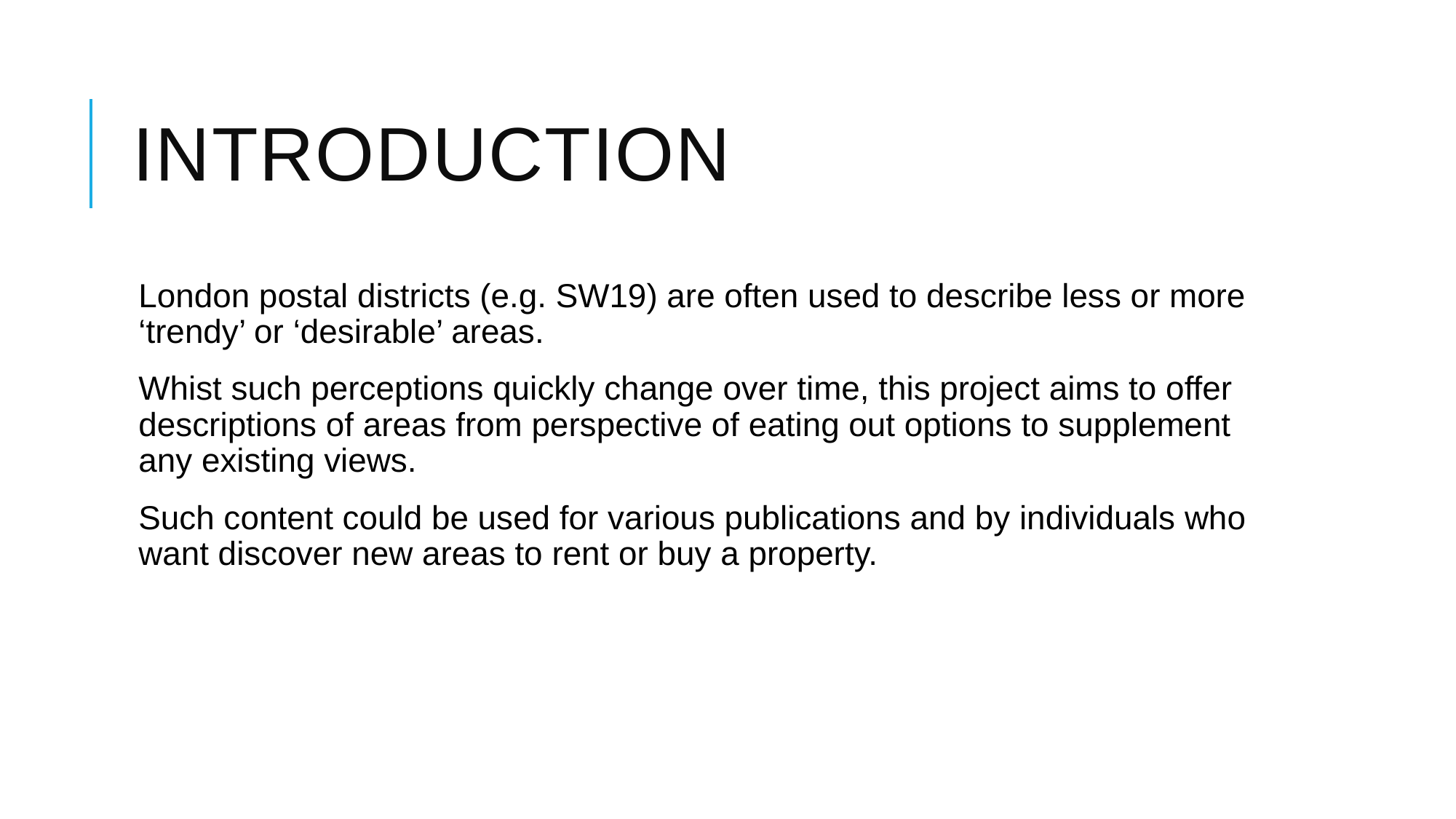

# Introduction
London postal districts (e.g. SW19) are often used to describe less or more ‘trendy’ or ‘desirable’ areas.
Whist such perceptions quickly change over time, this project aims to offer descriptions of areas from perspective of eating out options to supplement any existing views.
Such content could be used for various publications and by individuals who want discover new areas to rent or buy a property.